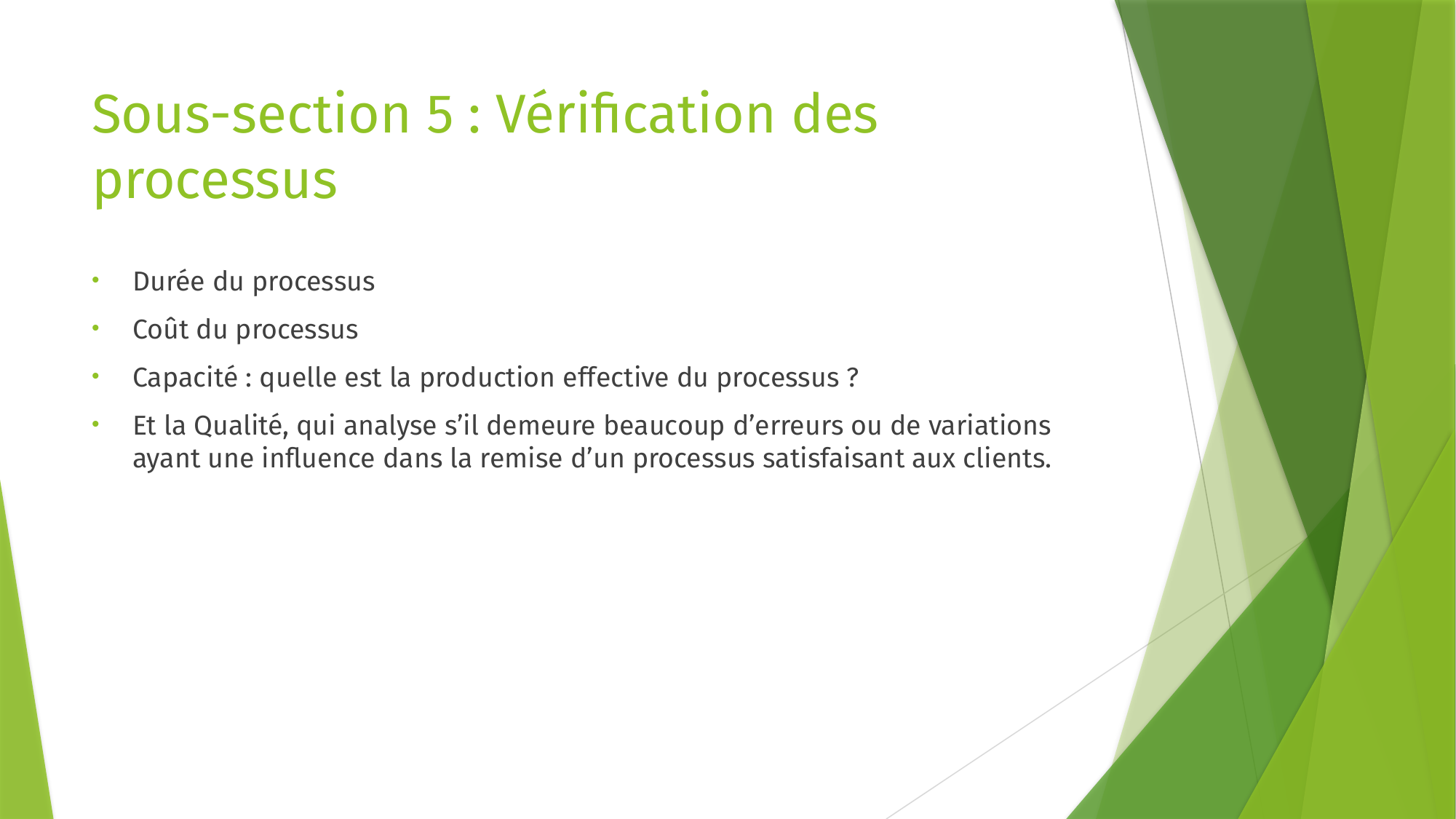

# Sous-section 5 : Vérification des processus
Durée du processus
Coût du processus
Capacité : quelle est la production effective du processus ?
Et la Qualité, qui analyse s’il demeure beaucoup d’erreurs ou de variations ayant une influence dans la remise d’un processus satisfaisant aux clients.